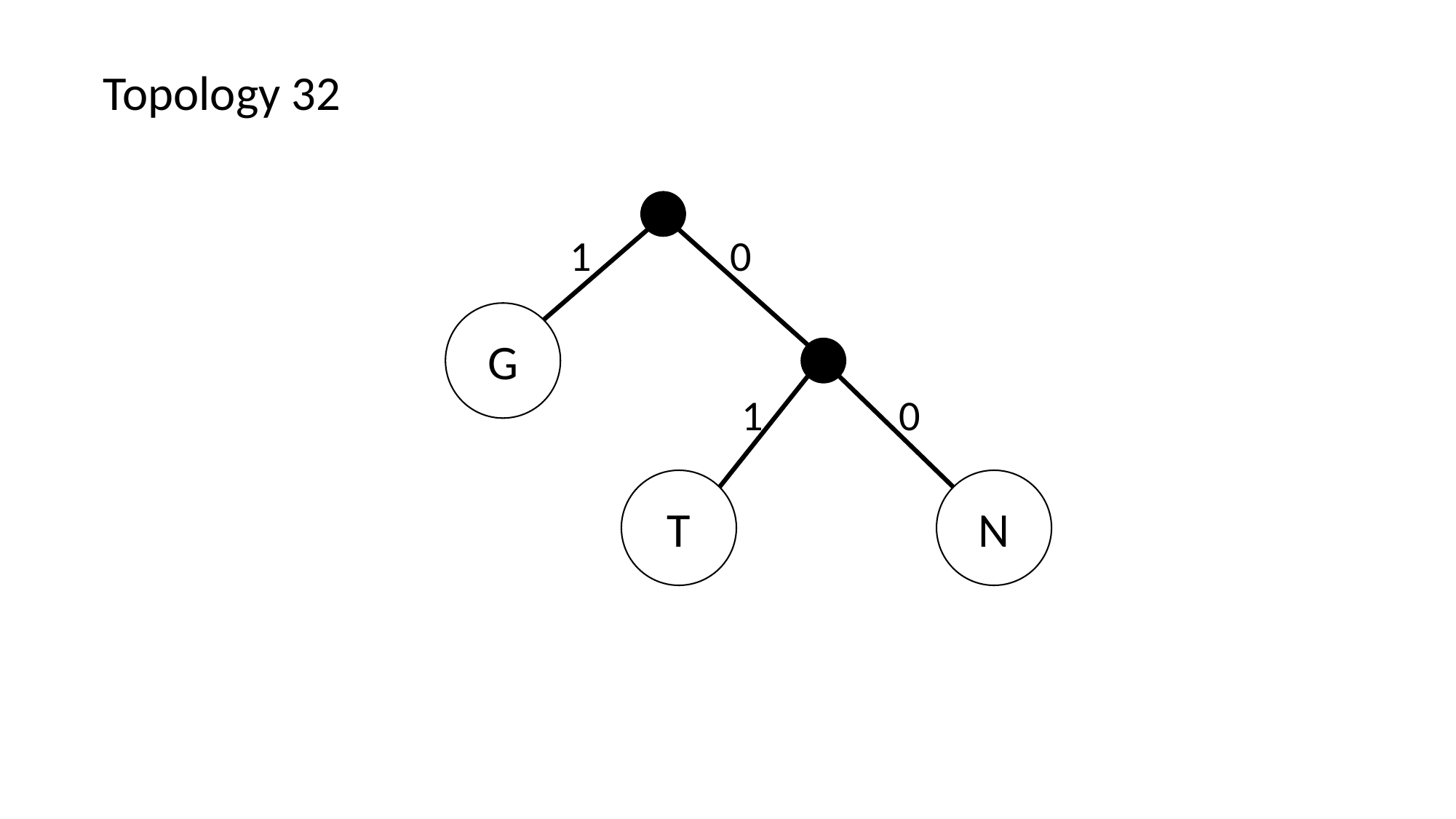

Topology 32

1
0
G

1
0
N
T